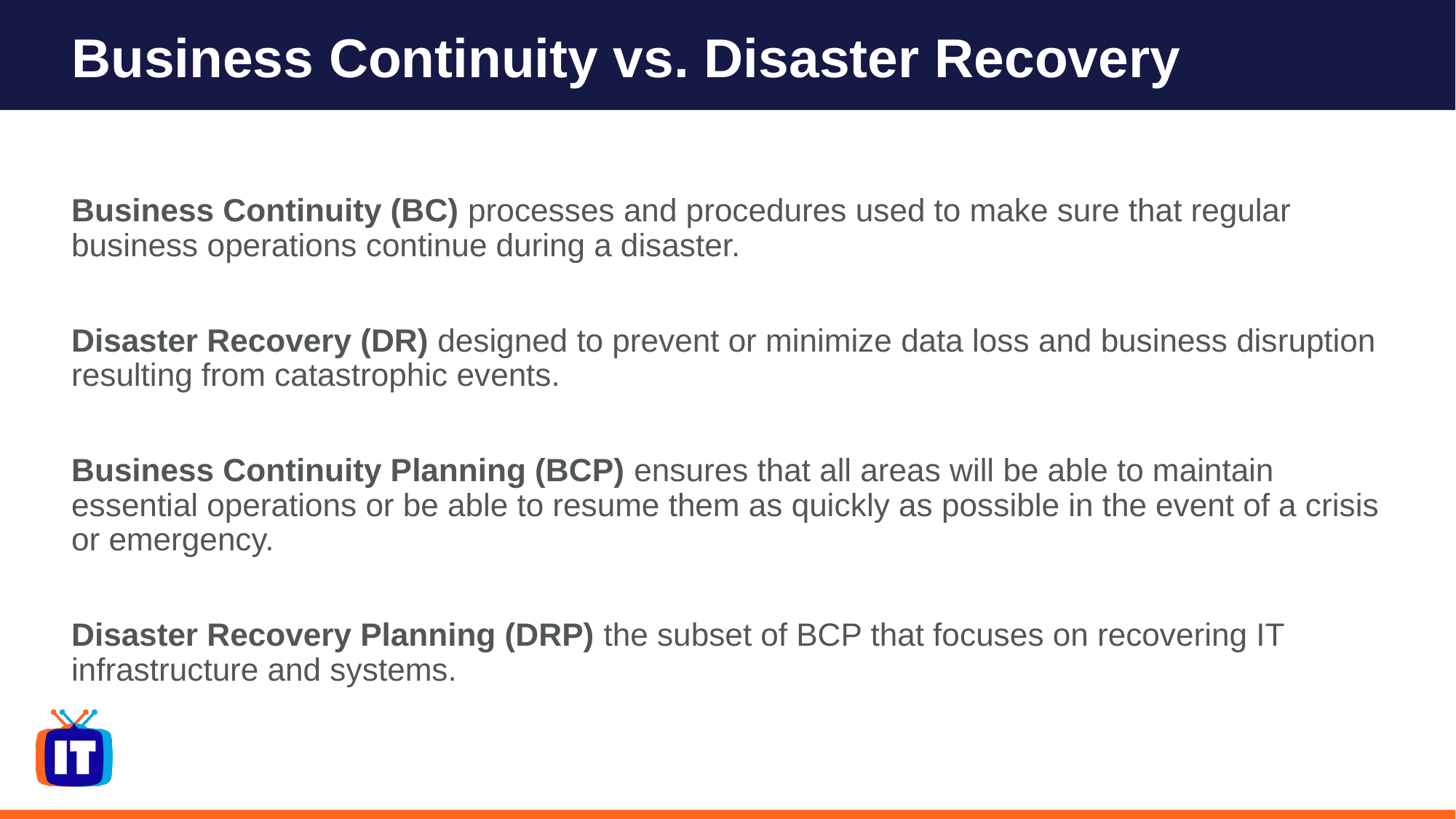

# Business Continuity vs. Disaster Recovery

Business Continuity (BC) processes and procedures used to make sure that regular business operations continue during a disaster.

Disaster Recovery (DR) designed to prevent or minimize data loss and business disruption resulting from catastrophic events.

Business Continuity Planning (BCP) ensures that all areas will be able to maintain essential operations or be able to resume them as quickly as possible in the event of a crisis or emergency.

Disaster Recovery Planning (DRP) the subset of BCP that focuses on recovering IT infrastructure and systems.